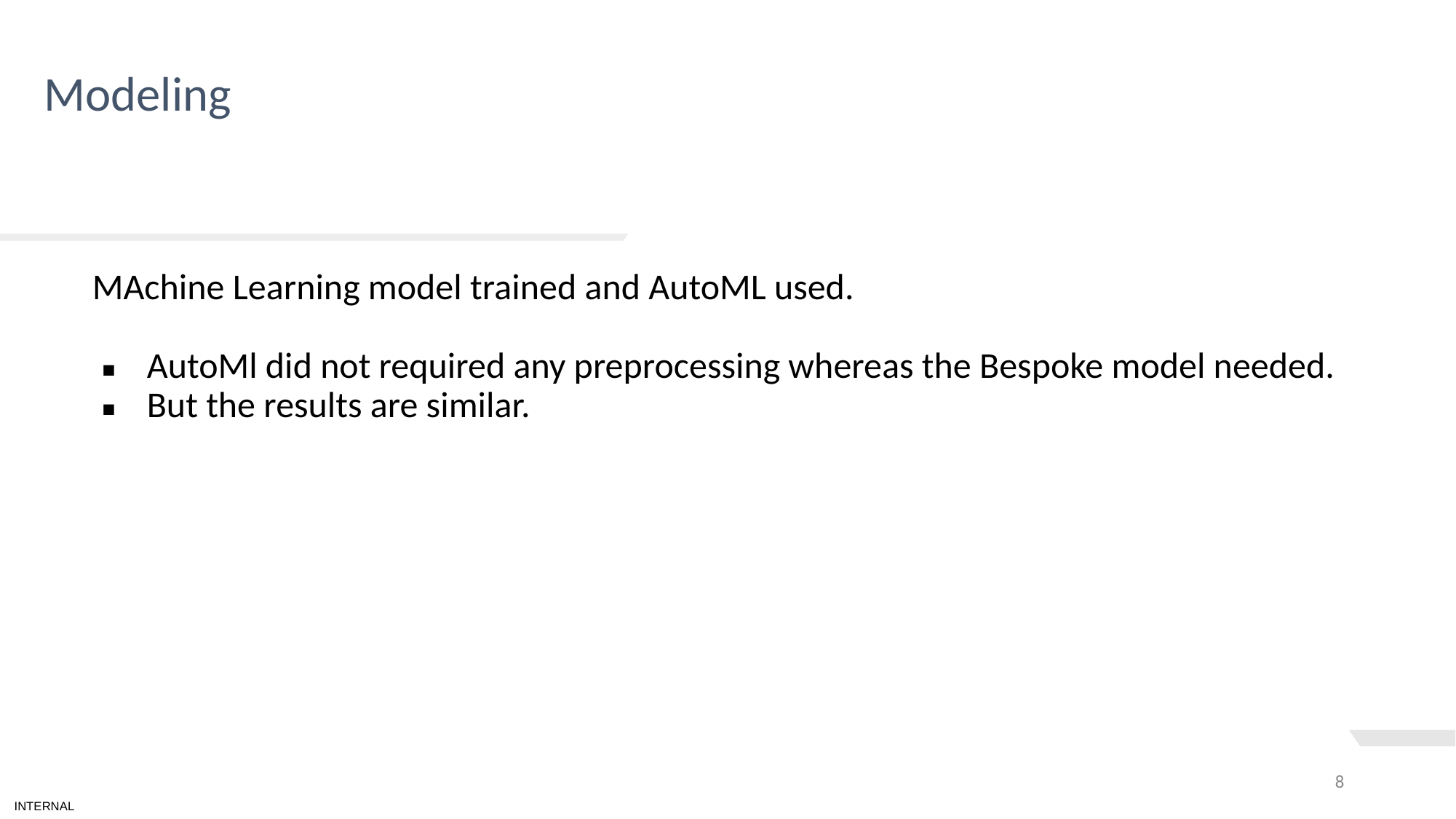

Modeling
# TEXT LAYOUT 1
MAchine Learning model trained and AutoML used.

AutoMl did not required any preprocessing whereas the Bespoke model needed.
But the results are similar.

8